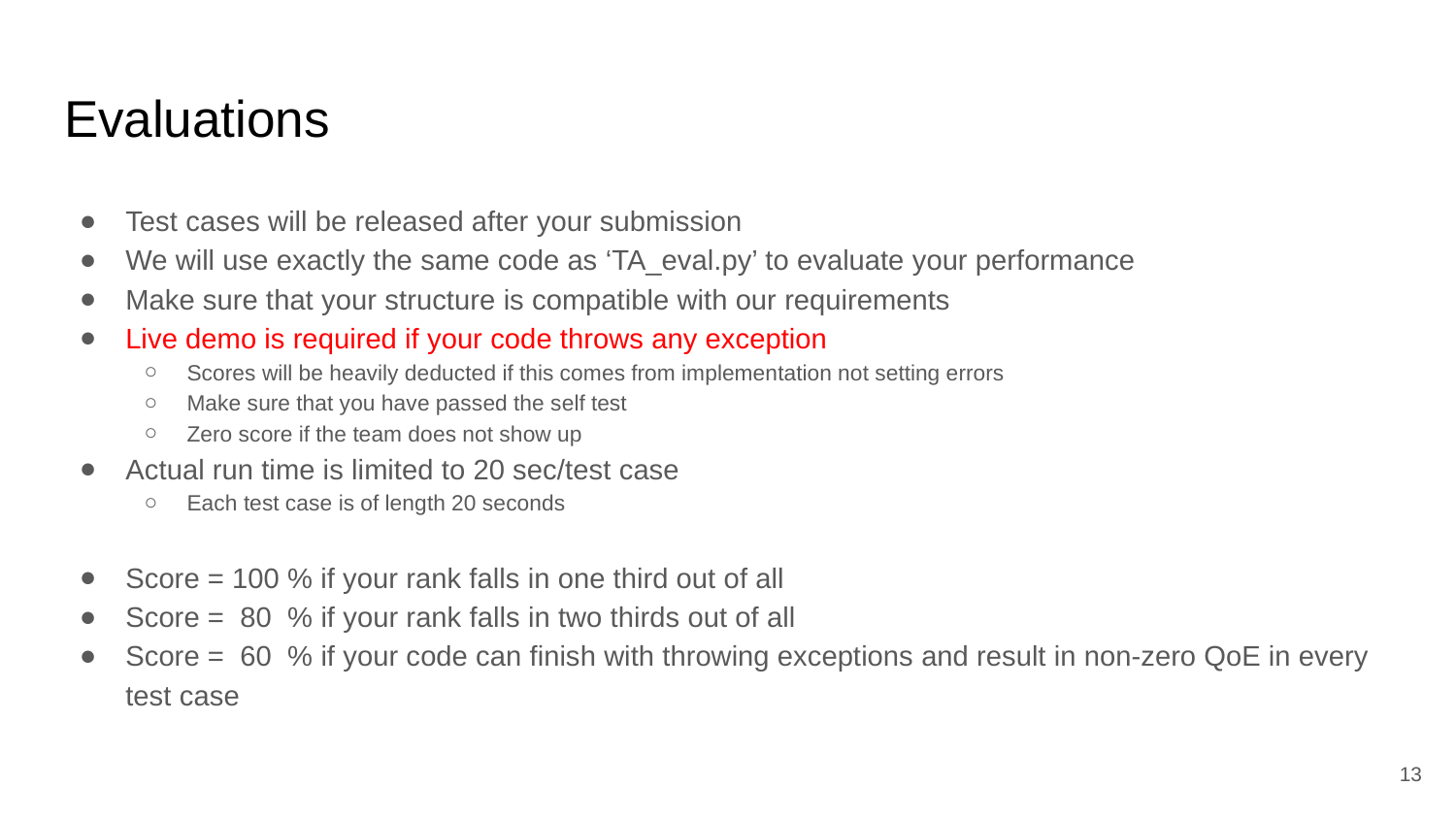

# Evaluations
Test cases will be released after your submission
We will use exactly the same code as ‘TA_eval.py’ to evaluate your performance
Make sure that your structure is compatible with our requirements
Live demo is required if your code throws any exception
Scores will be heavily deducted if this comes from implementation not setting errors
Make sure that you have passed the self test
Zero score if the team does not show up
Actual run time is limited to 20 sec/test case
Each test case is of length 20 seconds

Score = 100 % if your rank falls in one third out of all
Score =  80  % if your rank falls in two thirds out of all
Score =  60  % if your code can finish with throwing exceptions and result in non-zero QoE in every test case

13